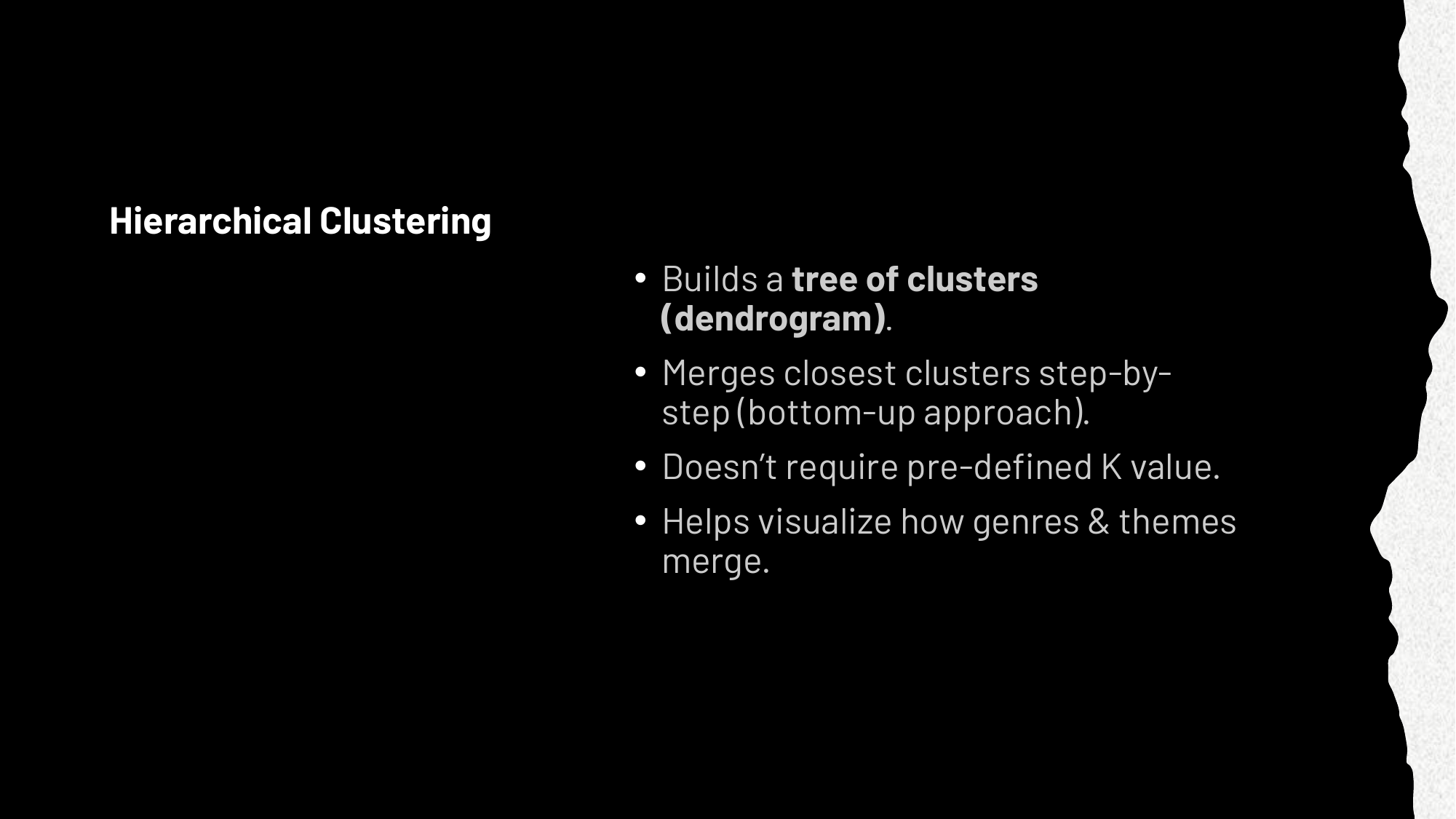

# Hierarchical Clustering

Builds a tree of clusters (dendrogram).
Merges closest clusters step-by-step (bottom-up approach).
Doesn’t require pre-defined K value.
Helps visualize how genres & themes merge.